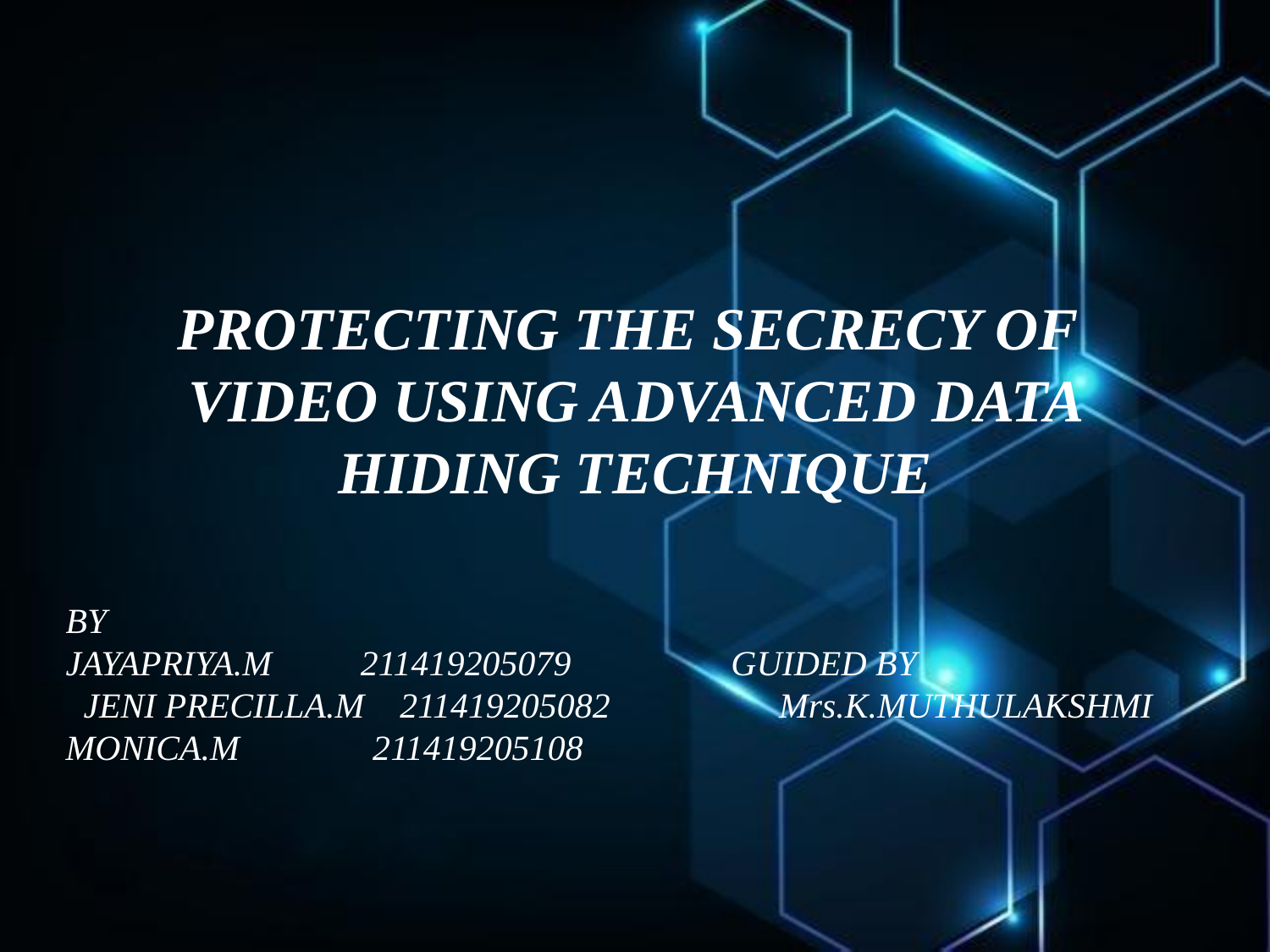

# PROTECTING THE SECRECY OF  VIDEO USING ADVANCED DATA HIDING TECHNIQUE
 BY
 JAYAPRIYA.M          211419205079                  GUIDED BY                                     JENI PRECILLA.M    211419205082                   Mrs.K.MUTHULAKSHMI
 MONICA.M               211419205108